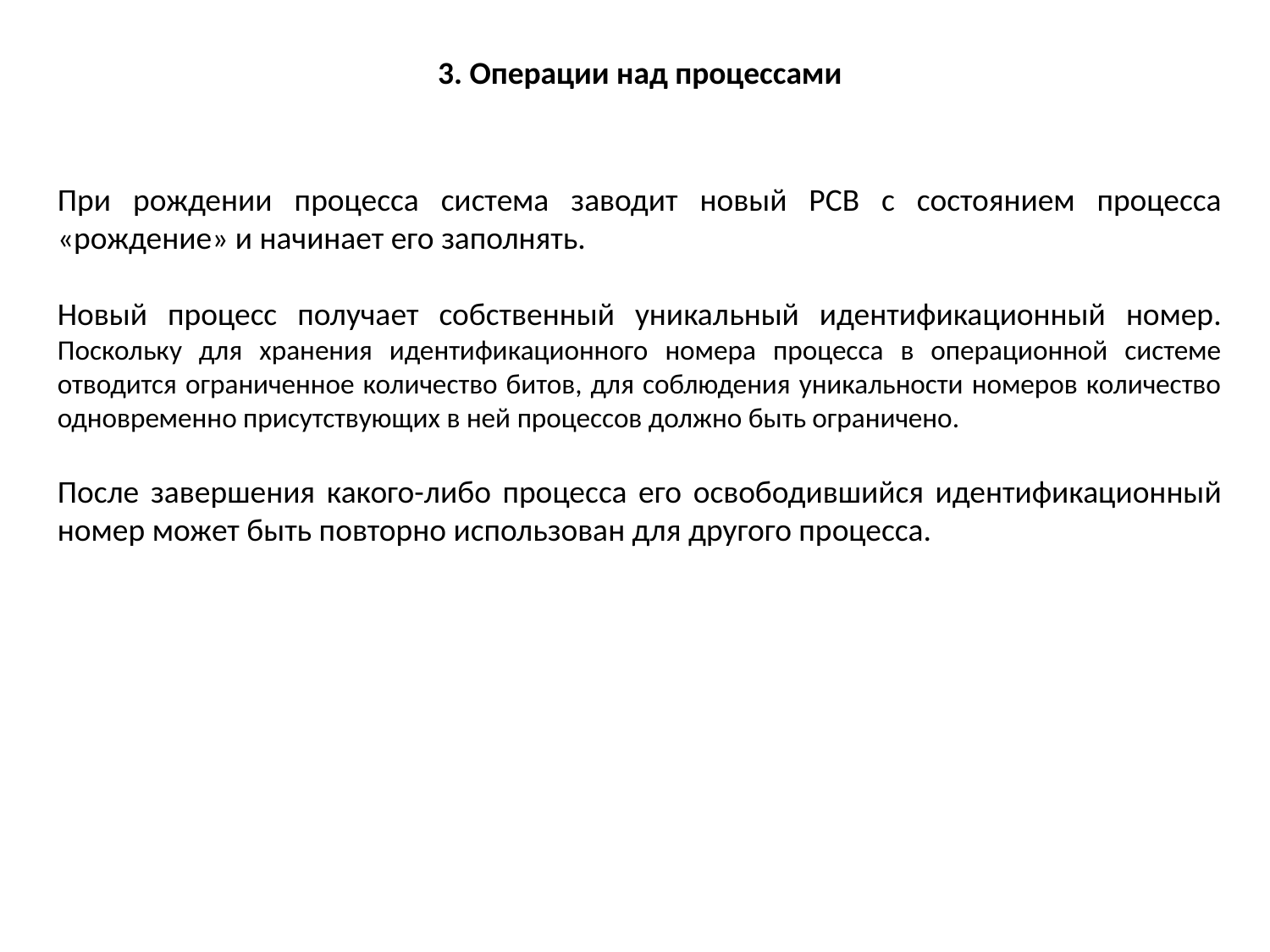

3. Операции над процессами
При рождении процесса система заводит новый PCB с состоянием процесса «рождение» и начинает его заполнять.

Новый процесс получает собственный уникальный идентификационный номер. Поскольку для хранения идентификационного номера процесса в операционной системе отводится ограниченное количество битов, для соблюдения уникальности номеров количество одновременно присутствующих в ней процессов должно быть ограничено.

После завершения какого-либо процесса его освободившийся идентификационный номер может быть повторно использован для другого процесса.